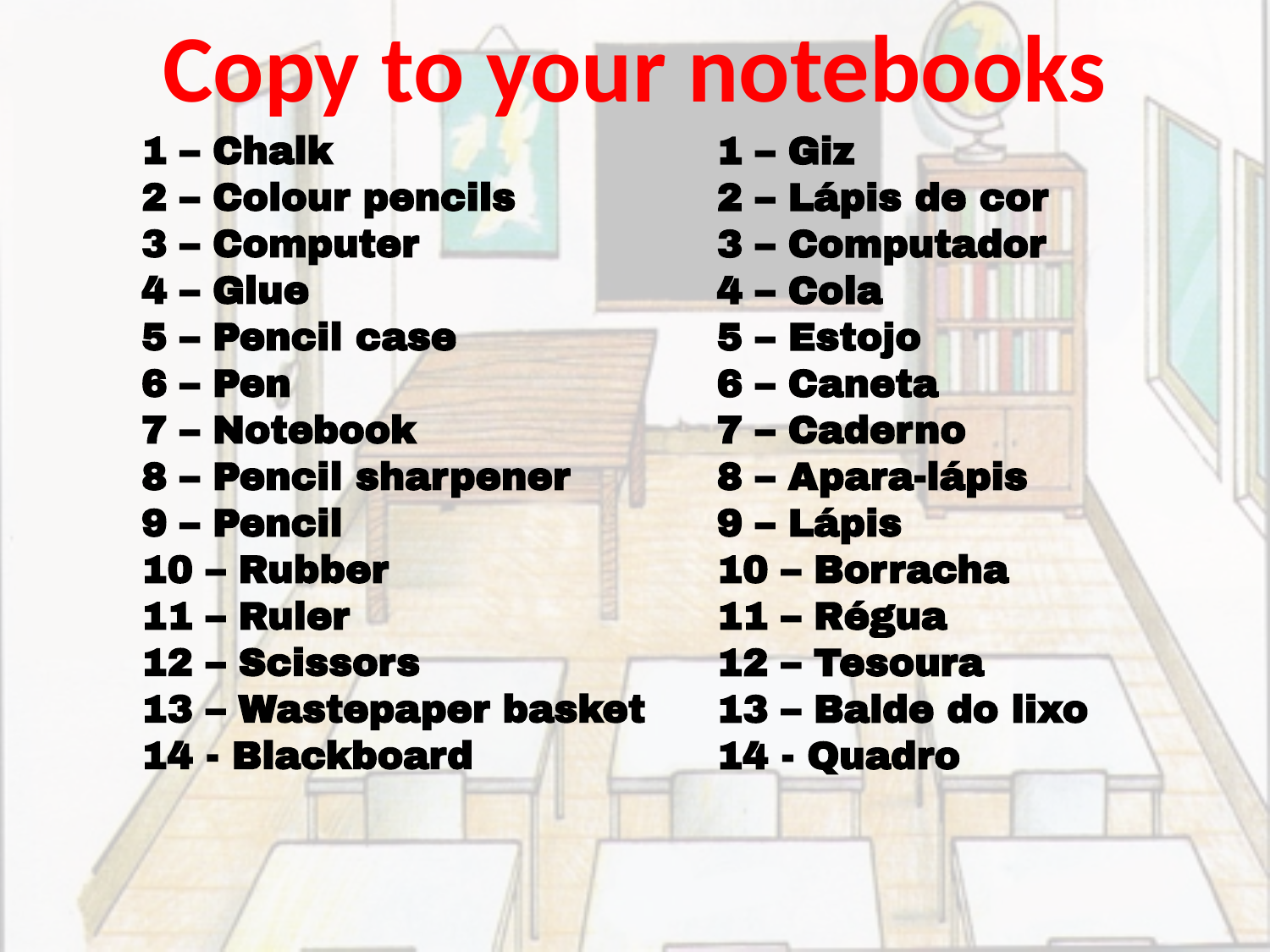

Copy to your notebooks
1 – Chalk
2 – Colour pencils
3 – Computer
4 – Glue
5 – Pencil case
6 – Pen
7 – Notebook
8 – Pencil sharpener
9 – Pencil
10 – Rubber
11 – Ruler
12 – Scissors
13 – Wastepaper basket
14 - Blackboard
1 – Giz
2 – Lápis de cor
3 – Computador
4 – Cola
5 – Estojo
6 – Caneta
7 – Caderno
8 – Apara-lápis
9 – Lápis
10 – Borracha
11 – Régua
12 – Tesoura
13 – Balde do lixo
14 - Quadro